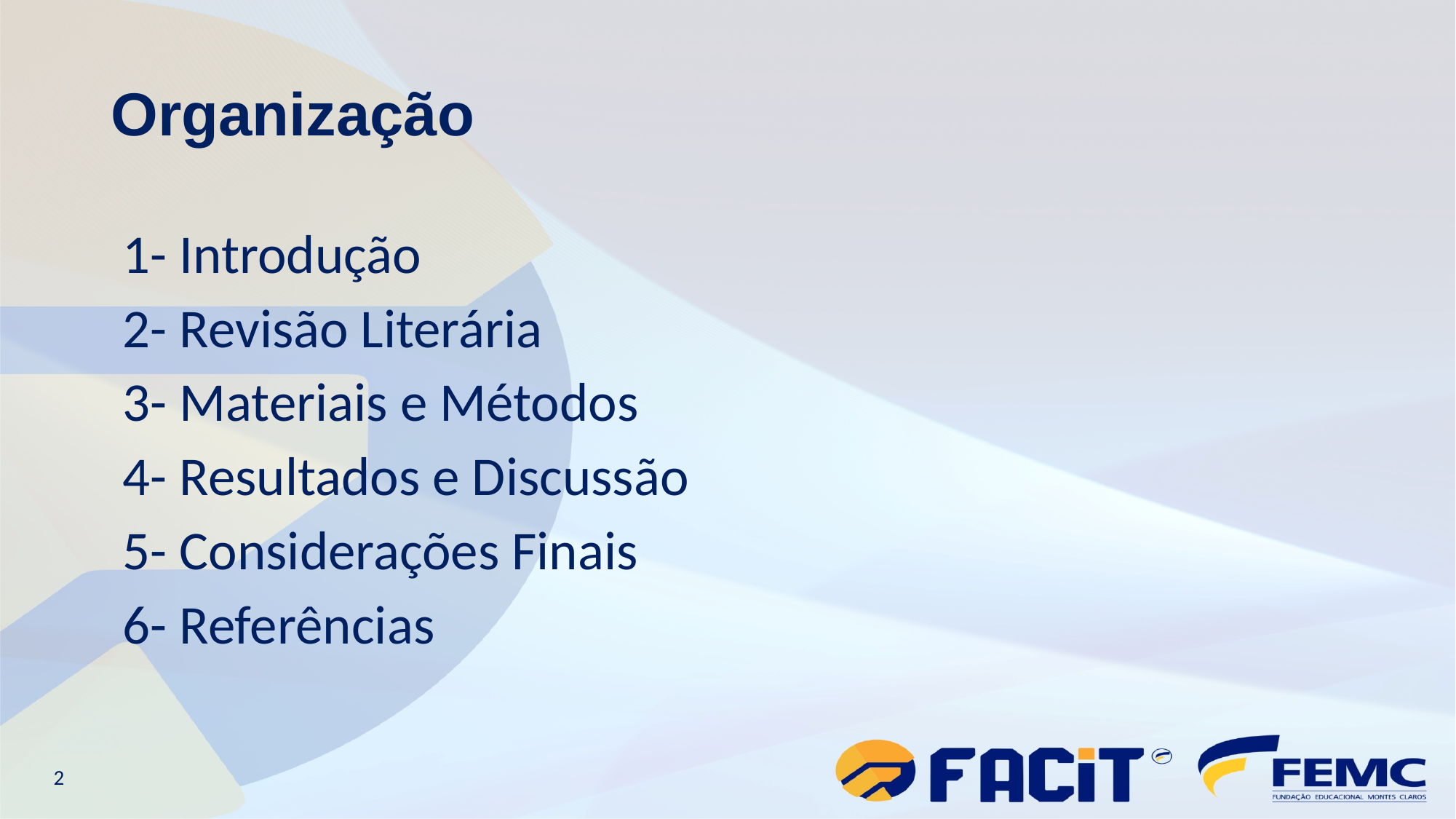

# Organização
1- Introdução
2- Revisão Literária
3- Materiais e Métodos
4- Resultados e Discussão
5- Considerações Finais
6- Referências
2